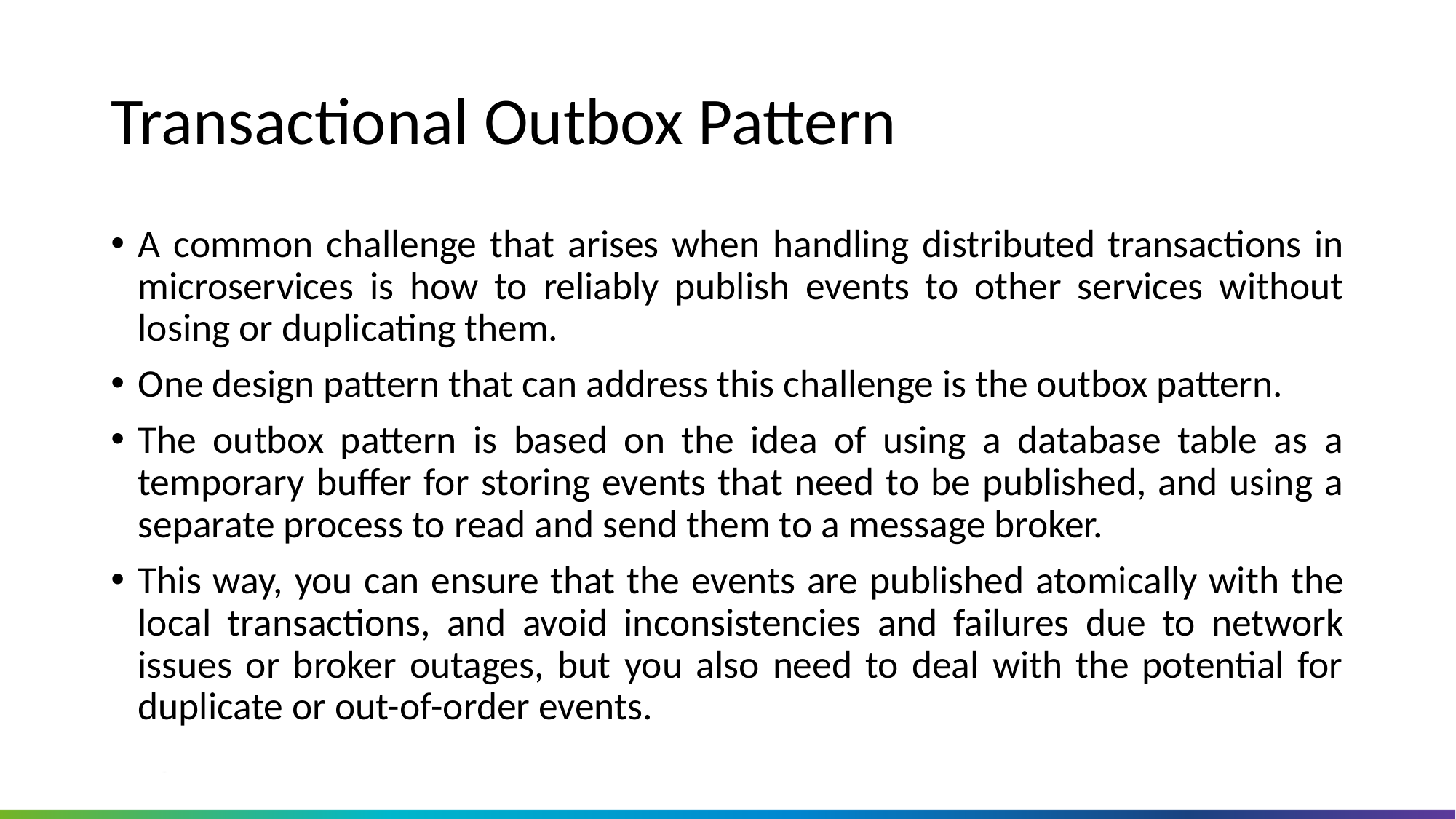

# Transactional Outbox Pattern
A common challenge that arises when handling distributed transactions in microservices is how to reliably publish events to other services without losing or duplicating them.
One design pattern that can address this challenge is the outbox pattern.
The outbox pattern is based on the idea of using a database table as a temporary buffer for storing events that need to be published, and using a separate process to read and send them to a message broker.
This way, you can ensure that the events are published atomically with the local transactions, and avoid inconsistencies and failures due to network issues or broker outages, but you also need to deal with the potential for duplicate or out-of-order events.
Koenig-Solutions Pvt. Ltd.